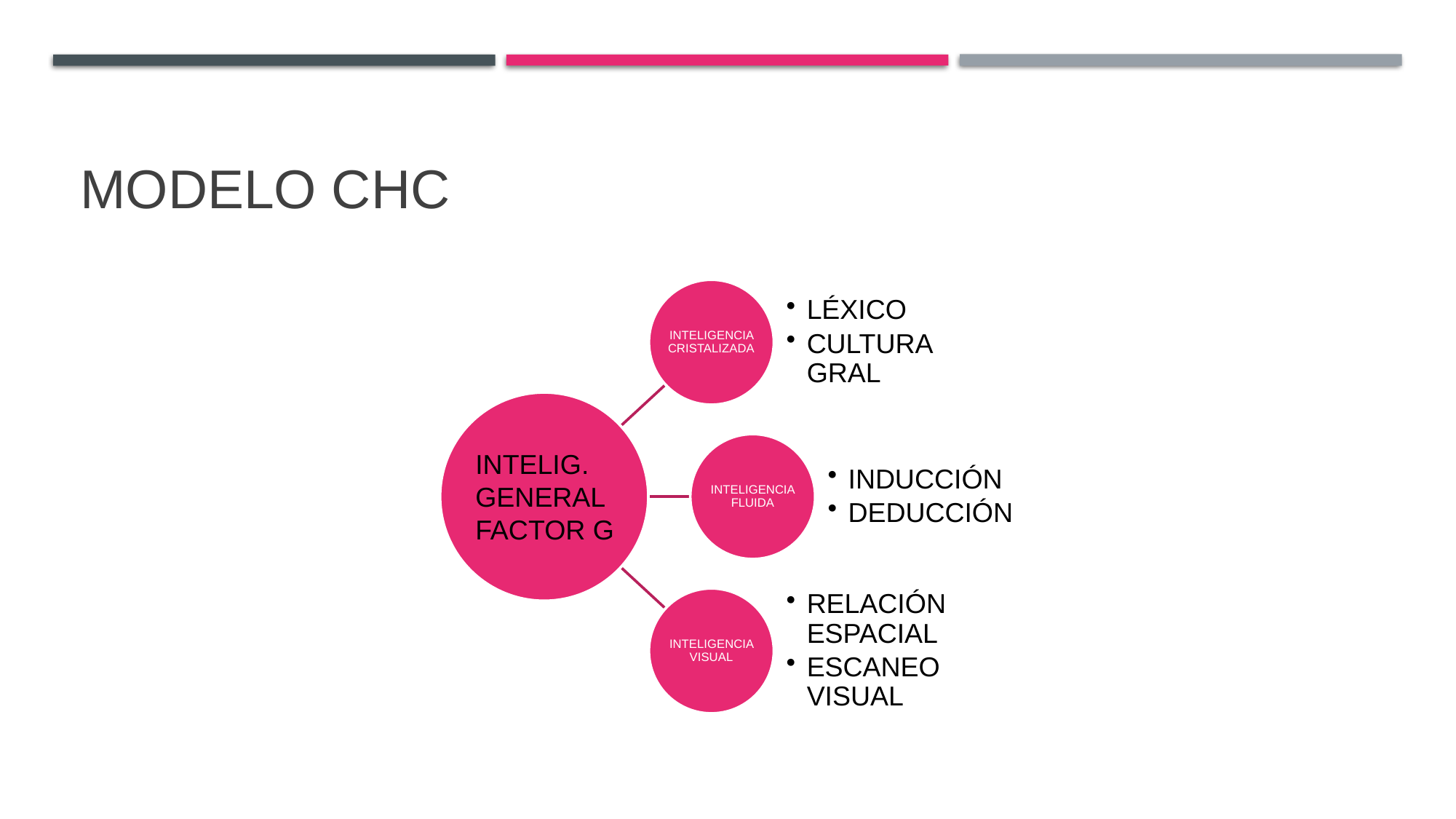

# MODELO CHC
INTELIGENCIA CRISTALIZADA
LÉXICO
CULTURA GRAL
INTELIGENCIA FLUIDA
INDUCCIÓN
DEDUCCIÓN
INTELIGENCIA VISUAL
RELACIÓN ESPACIAL
ESCANEO VISUAL
INTELIG. GENERAL
FACTOR G